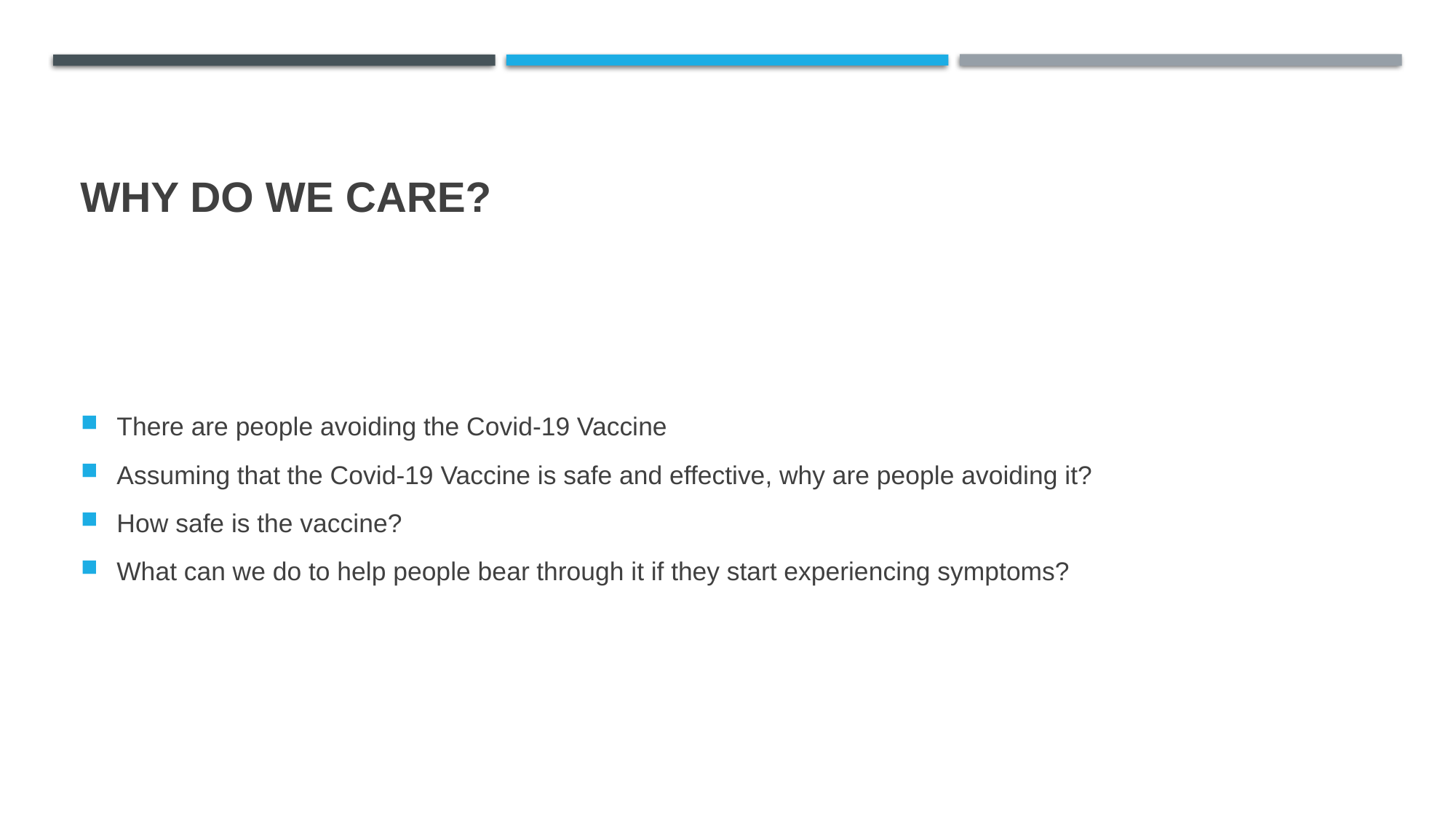

# Why do we care?
There are people avoiding the Covid-19 Vaccine
Assuming that the Covid-19 Vaccine is safe and effective, why are people avoiding it?
How safe is the vaccine?
What can we do to help people bear through it if they start experiencing symptoms?